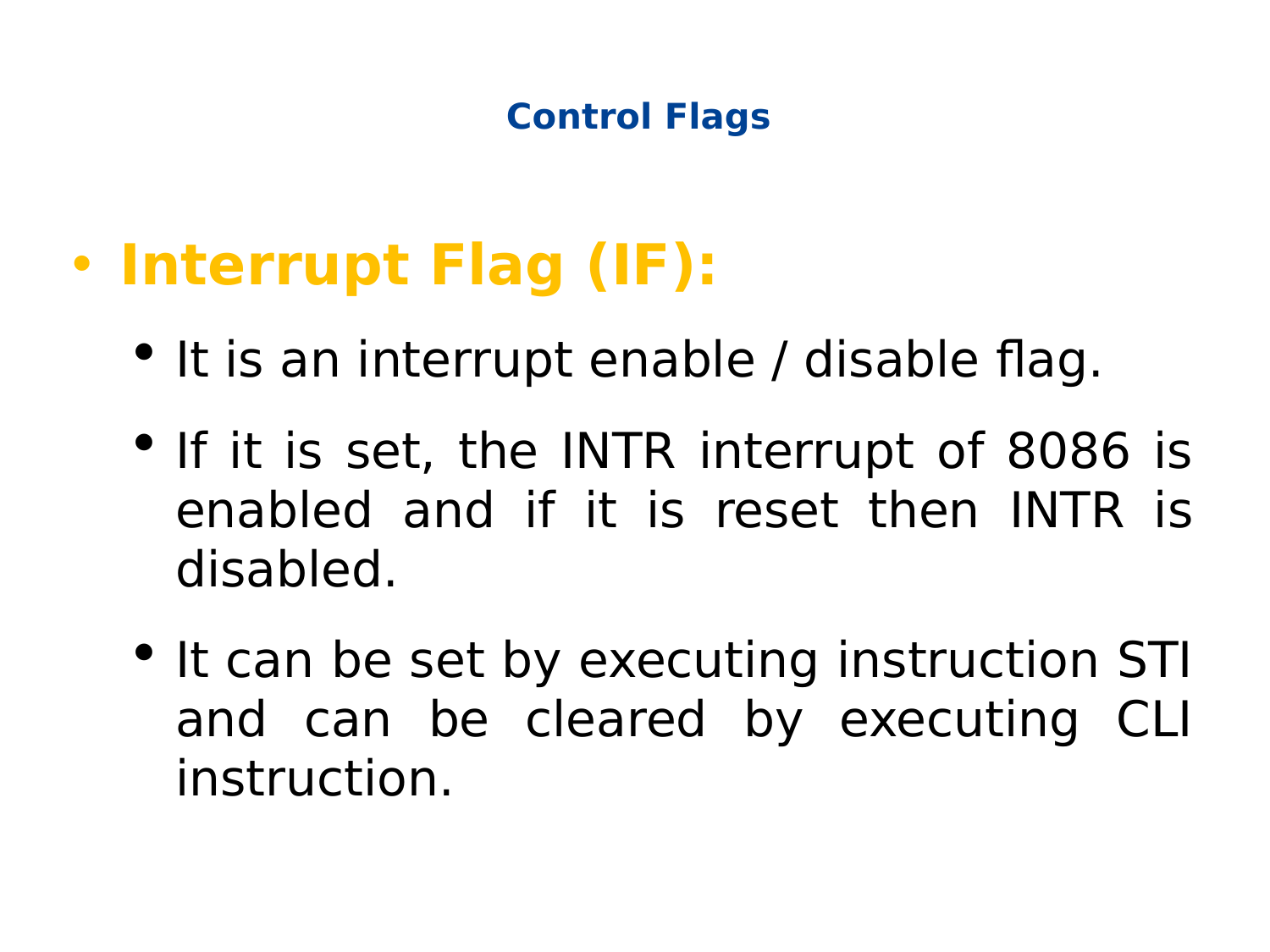

# Control Flags
Interrupt Flag (IF):
It is an interrupt enable / disable flag.
If it is set, the INTR interrupt of 8086 is enabled and if it is reset then INTR is disabled.
It can be set by executing instruction STI and can be cleared by executing CLI instruction.